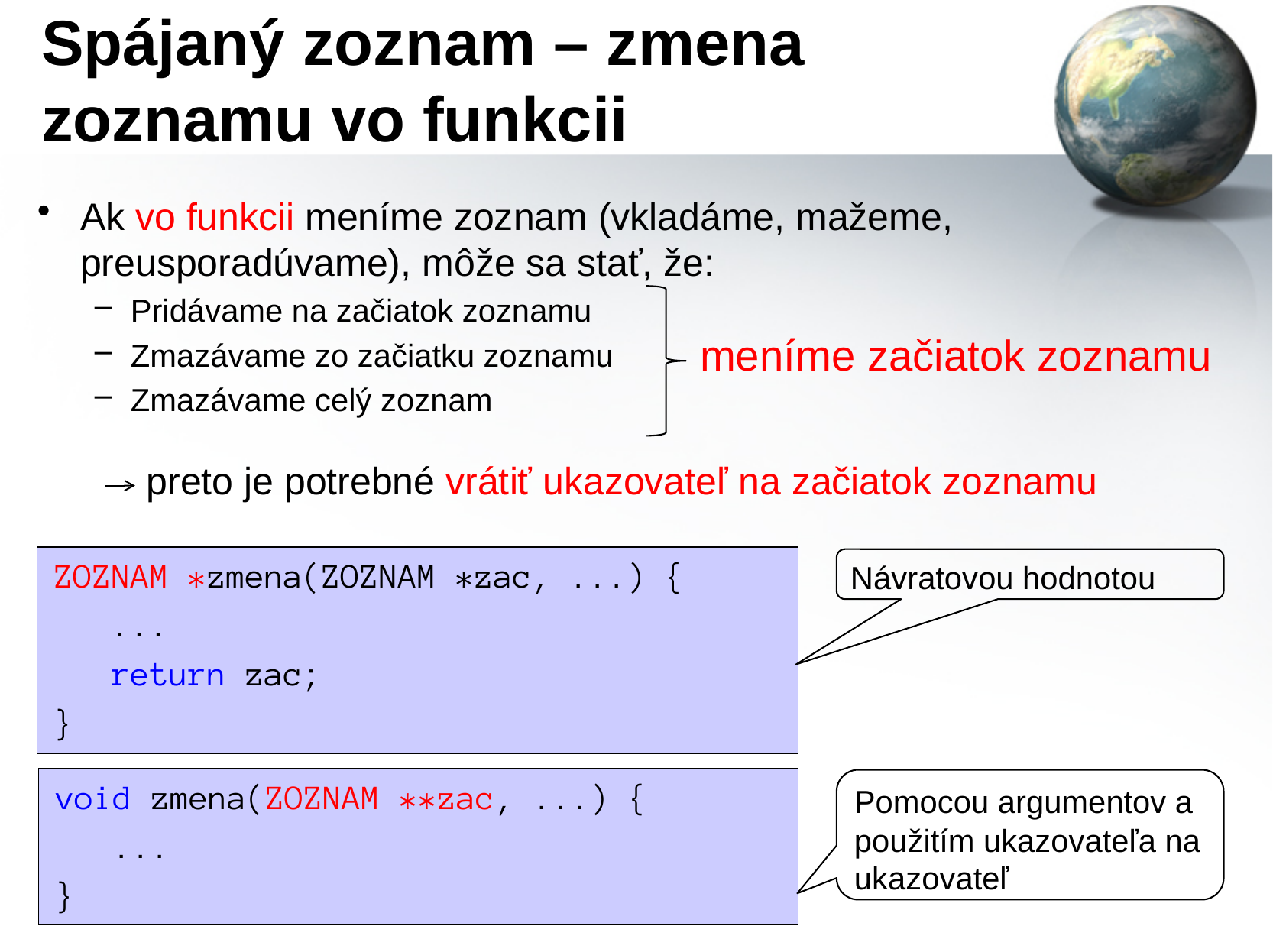

# Spájaný zoznam – zmena zoznamu vo funkcii
Ak vo funkcii meníme zoznam (vkladáme, mažeme, preusporadúvame), môže sa stať, že:
Pridávame na začiatok zoznamu
Zmazávame zo začiatku zoznamu
Zmazávame celý zoznam

meníme začiatok zoznamu
preto je potrebné vrátiť ukazovateľ na začiatok zoznamu
ZOZNAM *zmena(ZOZNAM *zac, ...) {
   ...
   return zac;
}

Návratovou hodnotou

void zmena(ZOZNAM **zac, ...) {
   ...
}
Pomocou argumentov a použitím ukazovateľa na ukazovateľ